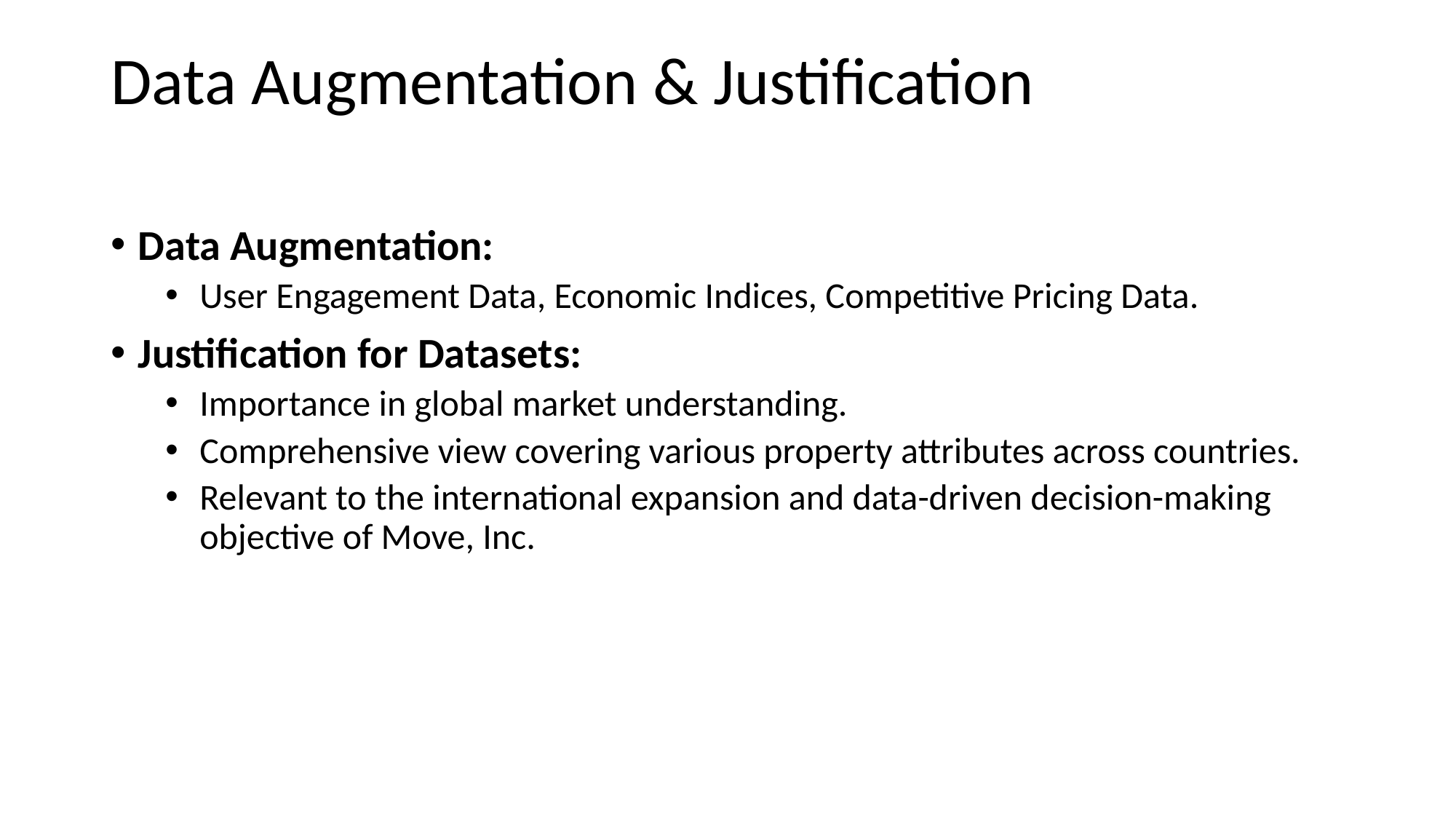

# Data Augmentation & Justification
Data Augmentation:
User Engagement Data, Economic Indices, Competitive Pricing Data.
Justification for Datasets:
Importance in global market understanding.
Comprehensive view covering various property attributes across countries.
Relevant to the international expansion and data-driven decision-making objective of Move, Inc.